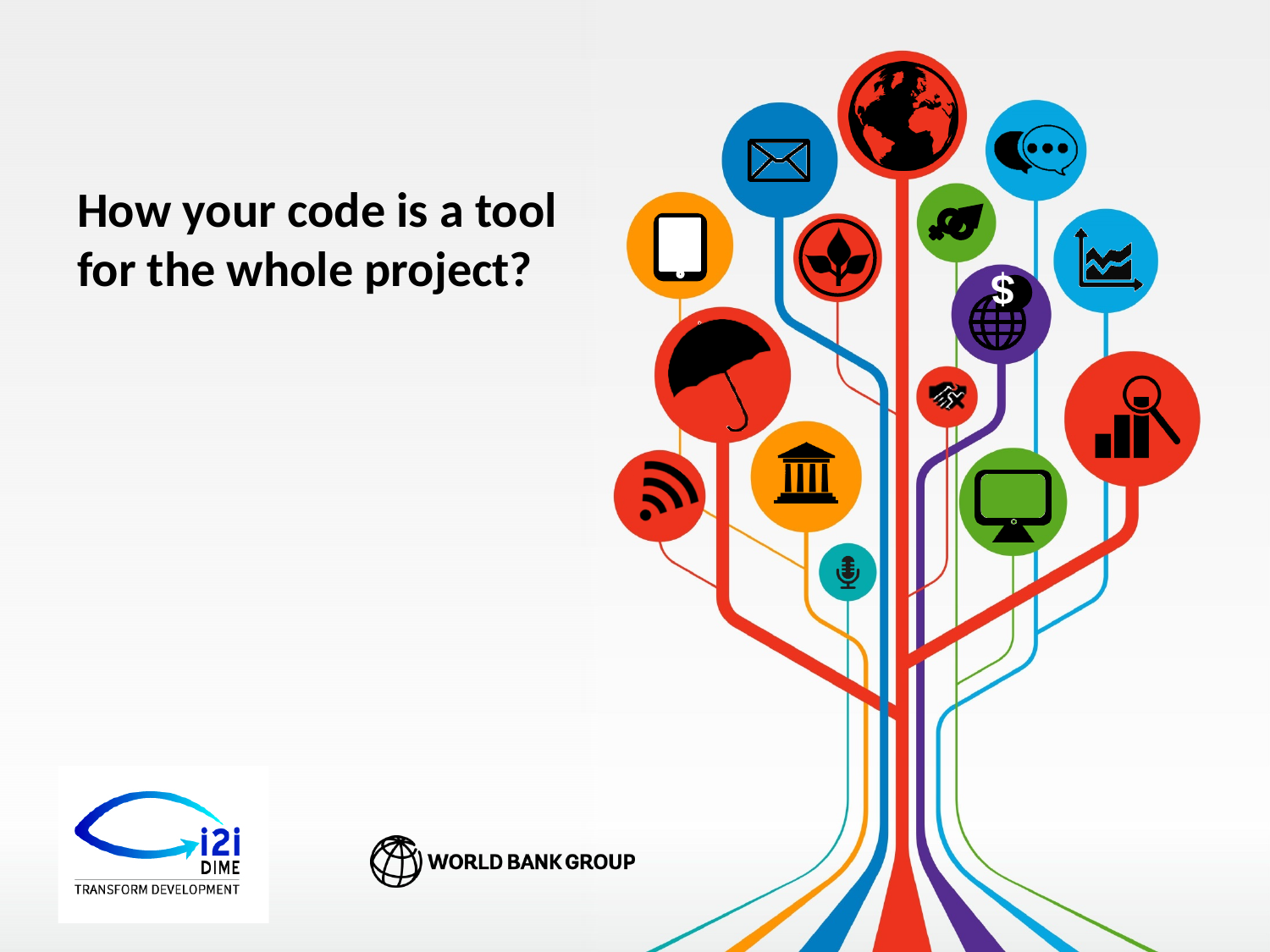

# How your code is a tool for the whole project?